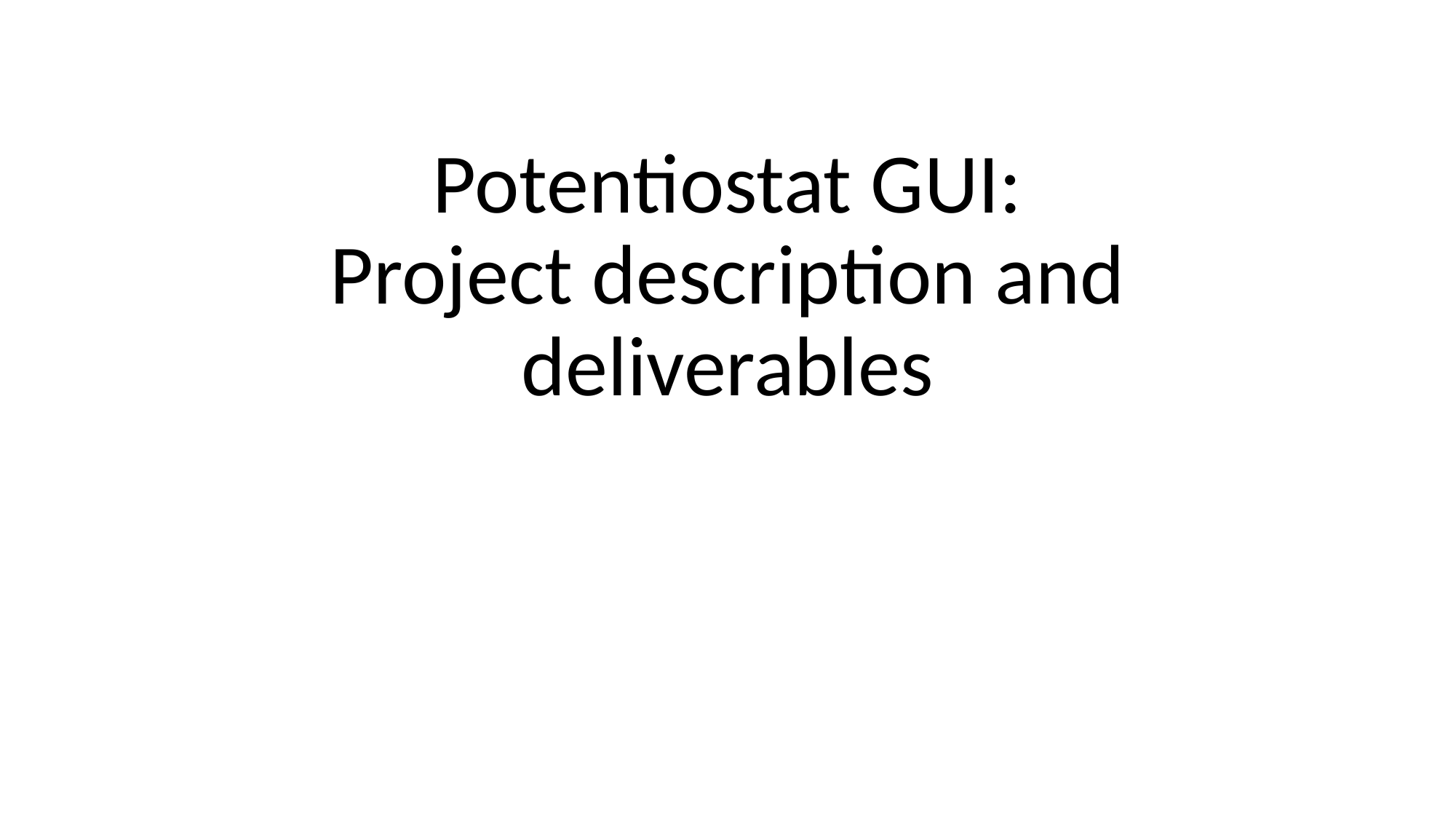

# Potentiostat GUI: Project description and deliverables